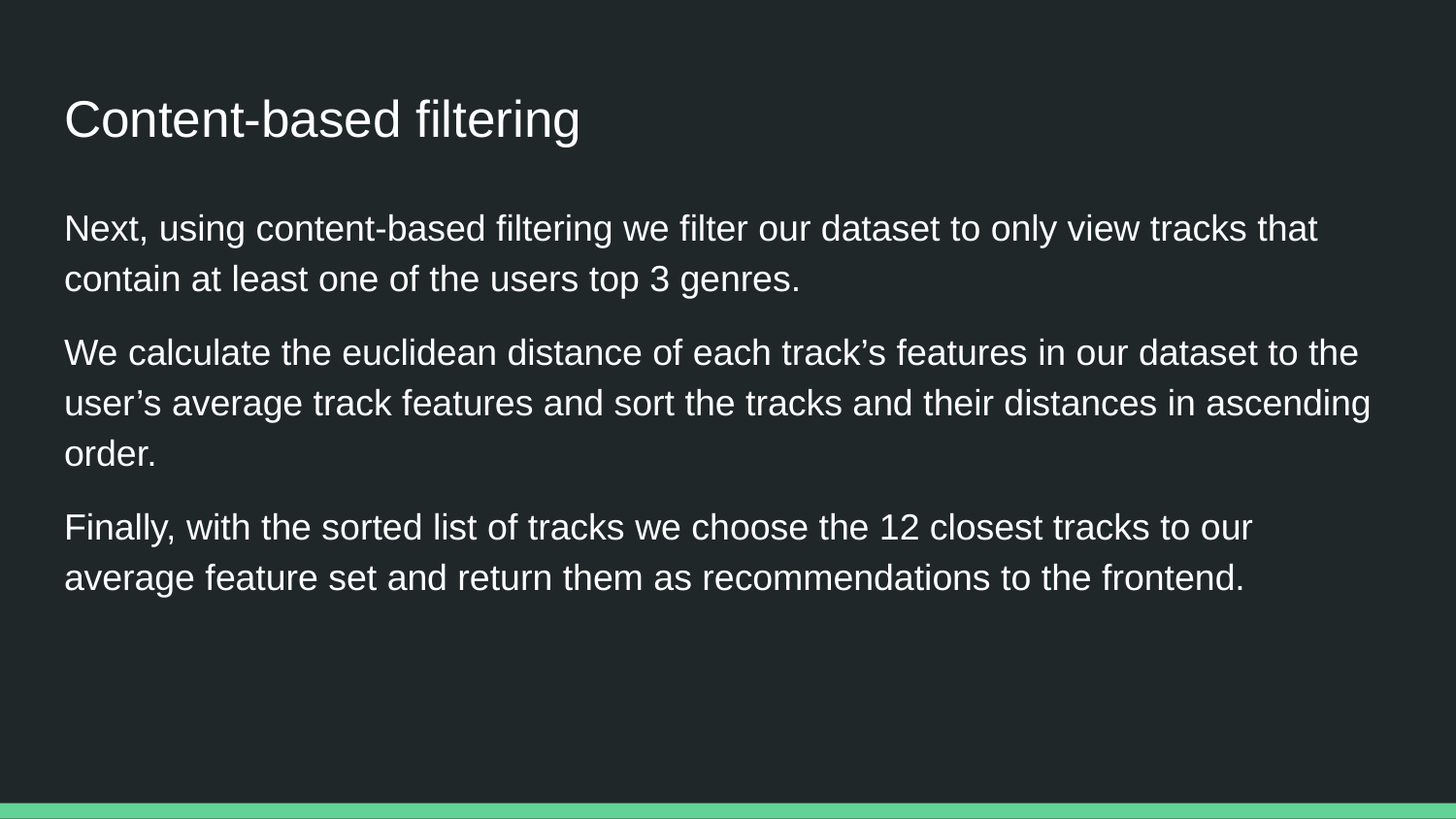

# Content-based filtering
Next, using content-based filtering we filter our dataset to only view tracks that contain at least one of the users top 3 genres.
We calculate the euclidean distance of each track’s features in our dataset to the user’s average track features and sort the tracks and their distances in ascending order.
Finally, with the sorted list of tracks we choose the 12 closest tracks to our average feature set and return them as recommendations to the frontend.